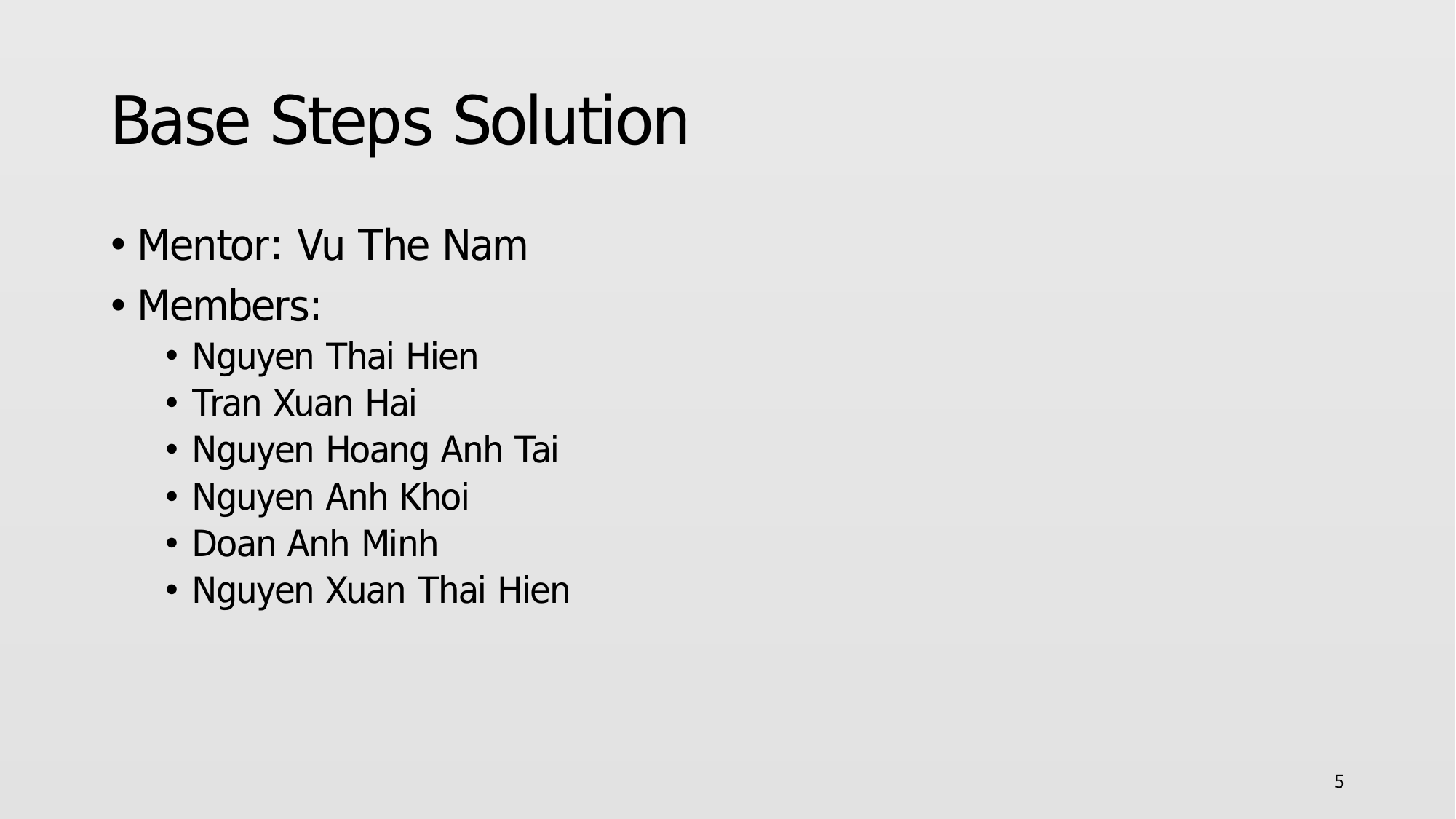

# Base Steps Solution
Mentor: Vu The Nam
Members:
Nguyen Thai Hien
Tran Xuan Hai
Nguyen Hoang Anh Tai
Nguyen Anh Khoi
Doan Anh Minh
Nguyen Xuan Thai Hien

5